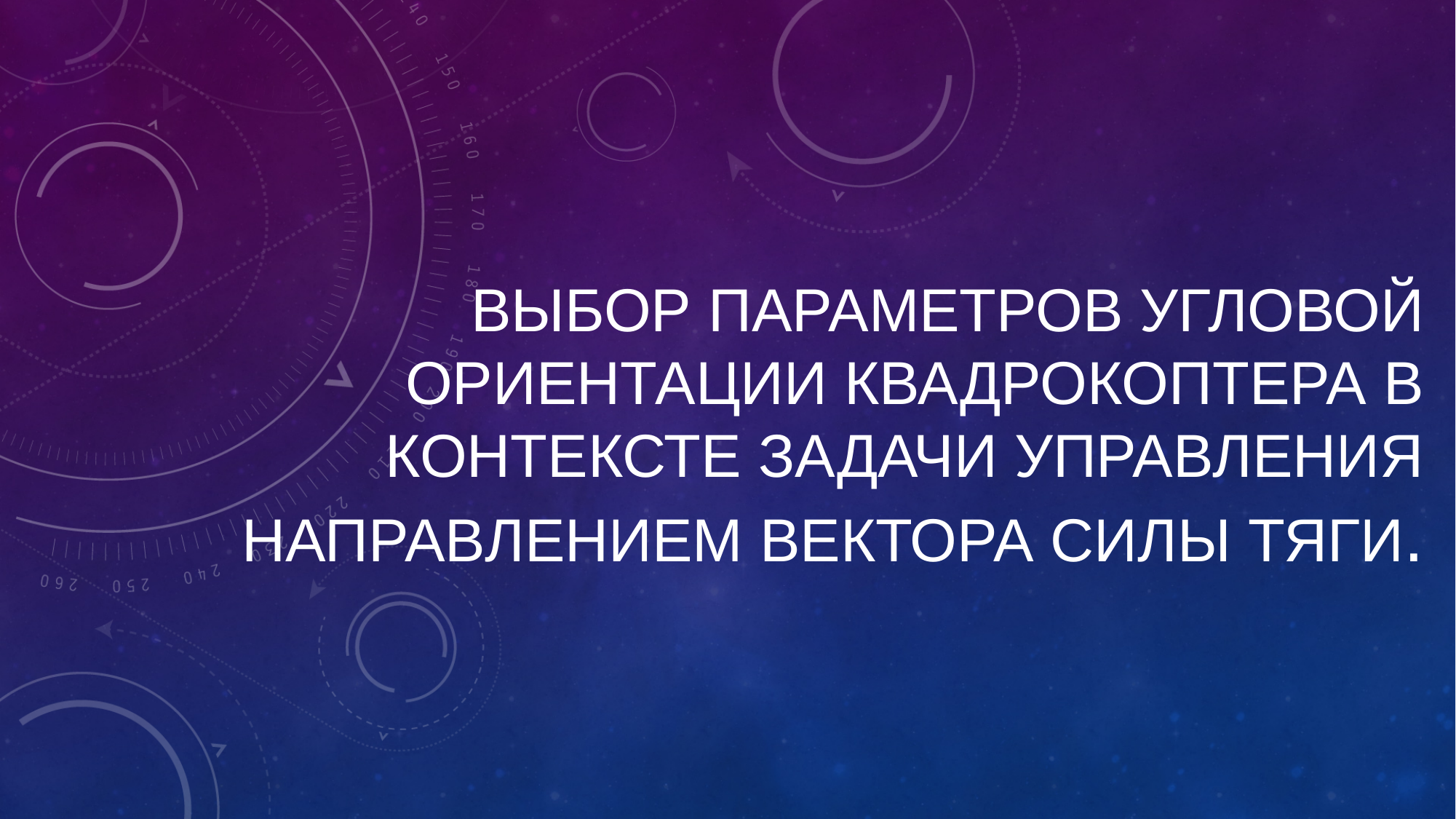

# Выбор параметров угловой ориентации квадрокоптера в контексте задачи управления направлением вектора силы тяги.